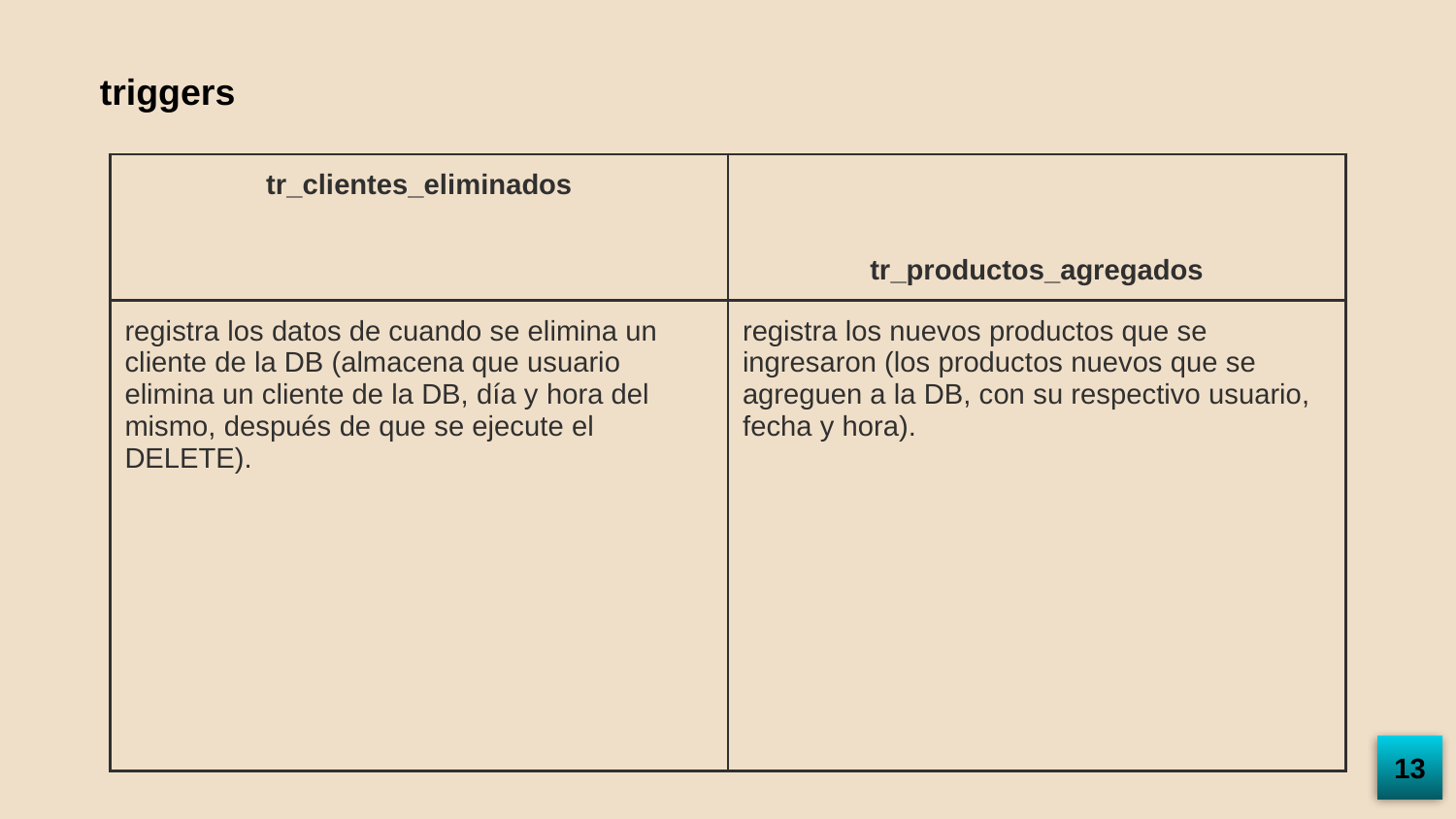

triggers
| tr\_clientes\_eliminados | tr\_productos\_agregados |
| --- | --- |
| registra los datos de cuando se elimina un cliente de la DB (almacena que usuario elimina un cliente de la DB, día y hora del mismo, después de que se ejecute el DELETE). | registra los nuevos productos que se ingresaron (los productos nuevos que se agreguen a la DB, con su respectivo usuario, fecha y hora). |
13